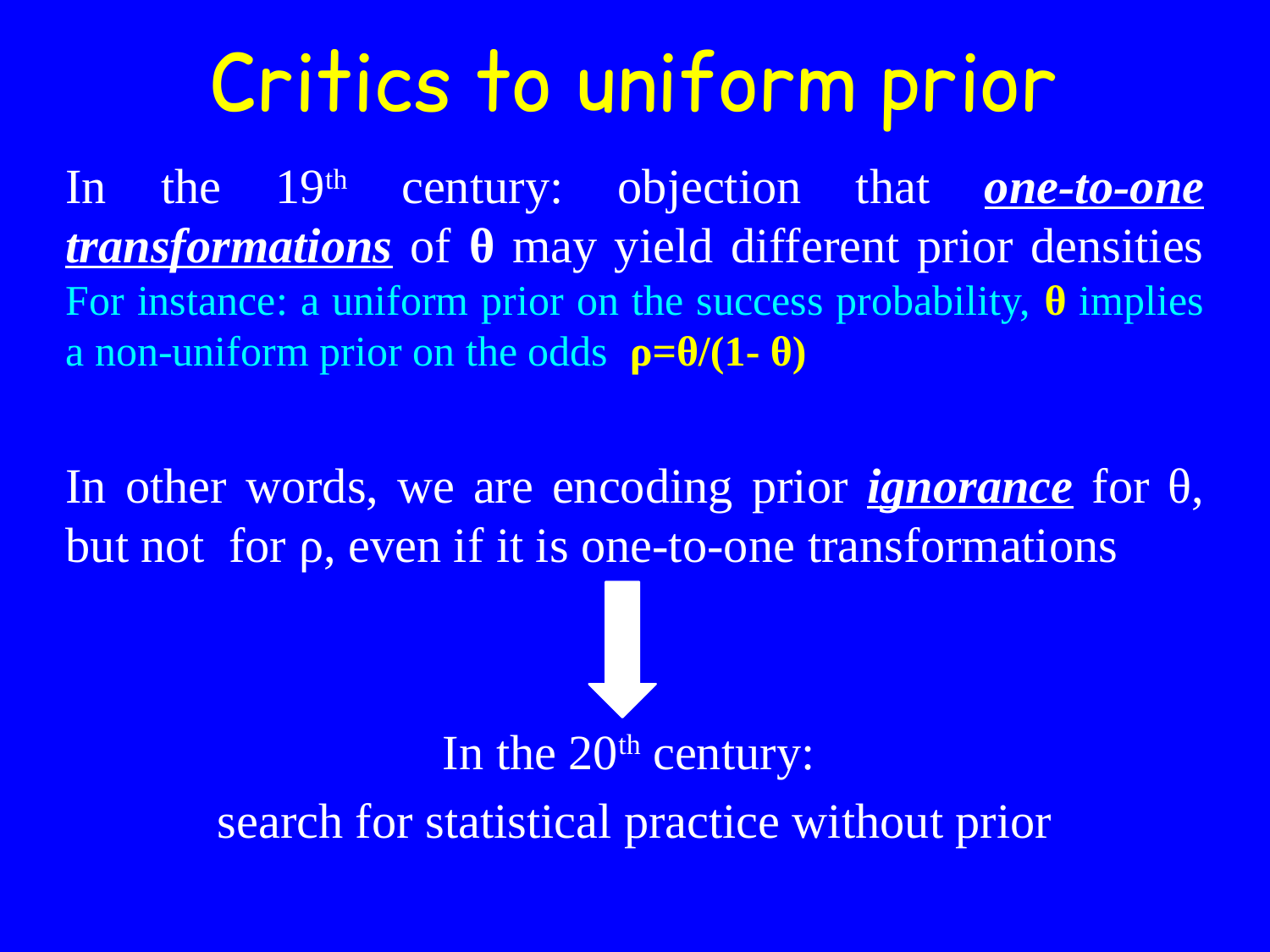

# Critics to uniform prior
In the 19th century: objection that one-to-one transformations of θ may yield different prior densities For instance: a uniform prior on the success probability, θ implies a non-uniform prior on the odds  ρ=θ/(1- θ)

In other words, we are encoding prior ignorance for θ, but not  for ρ, even if it is one-to-one transformations

In the 20th century:
search for statistical practice without prior